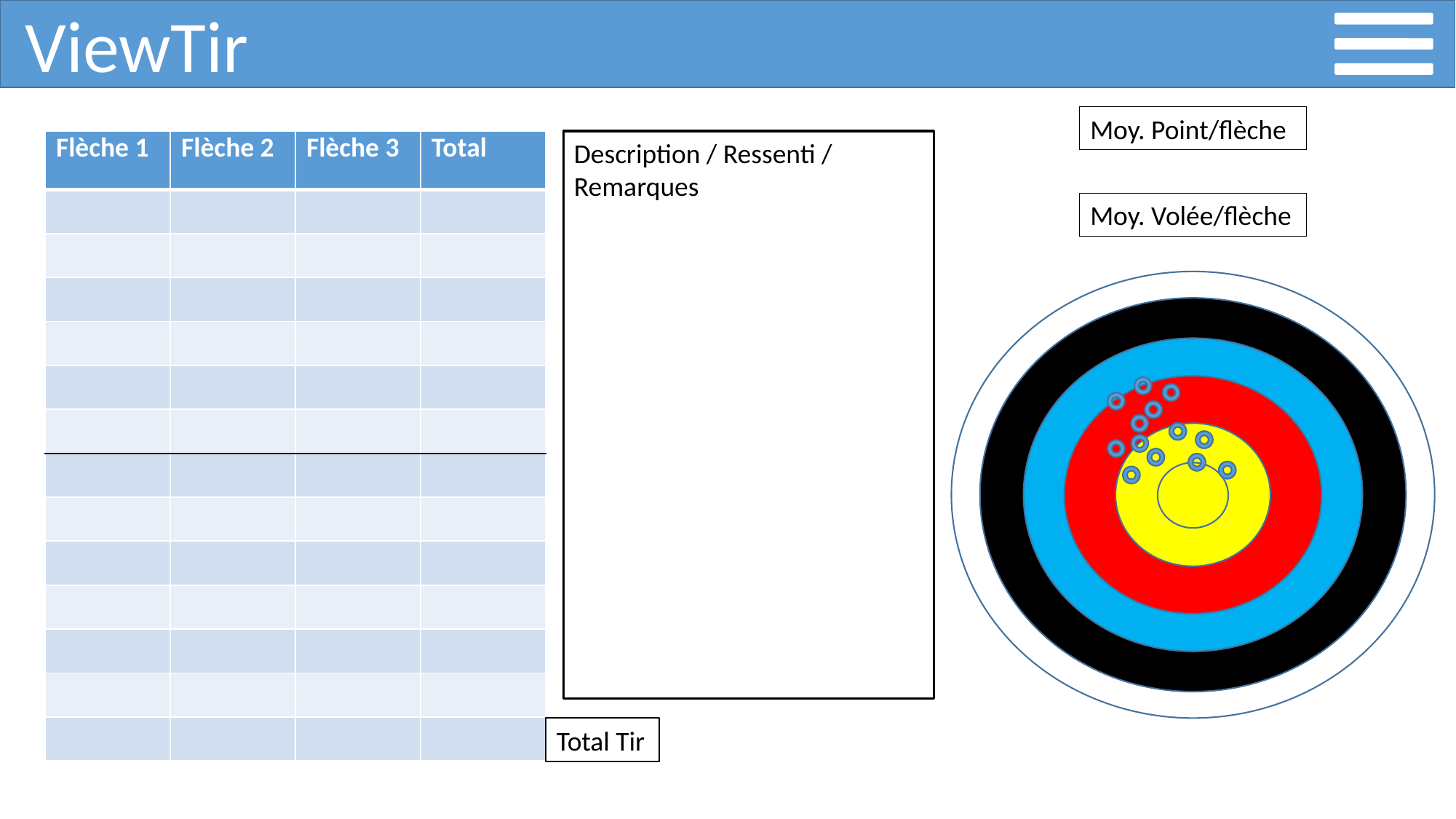

ViewTir

Moy. Point/flèche
| Flèche 1 | Flèche 2 | Flèche 3 | Total |
| --- | --- | --- | --- |
|  |  |  |  |
|  |  |  |  |
|  |  |  |  |
|  |  |  |  |
|  |  |  |  |
|  |  |  |  |
|  |  |  |  |
|  |  |  |  |
|  |  |  |  |
|  |  |  |  |
|  |  |  |  |
|  |  |  |  |
|  |  |  |  |
Description / Ressenti / Remarques

Moy. Volée/flèche

Total Tir